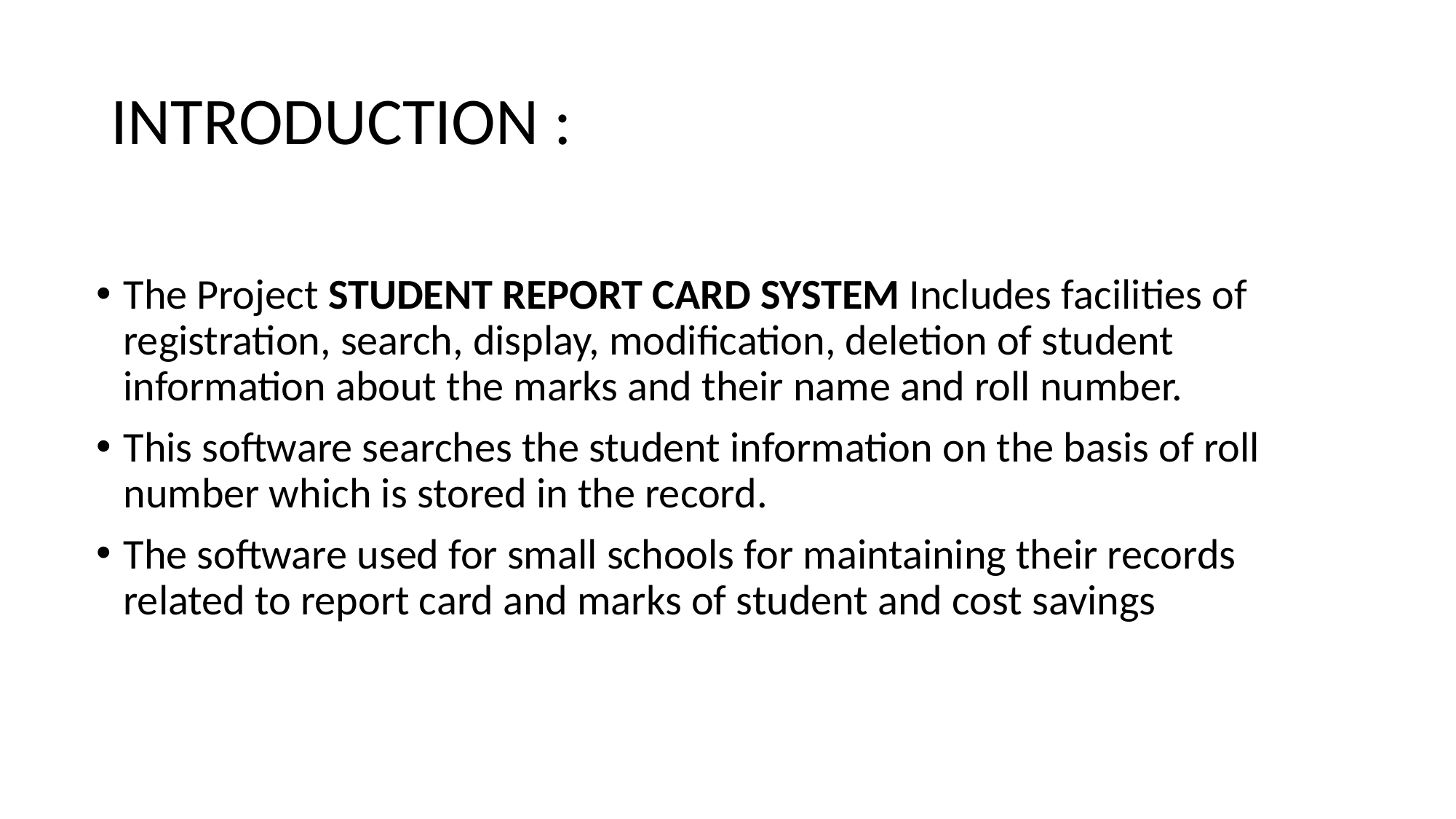

# INTRODUCTION :
The Project STUDENT REPORT CARD SYSTEM Includes facilities of registration, search, display, modification, deletion of student information about the marks and their name and roll number.
This software searches the student information on the basis of roll number which is stored in the record.
The software used for small schools for maintaining their records related to report card and marks of student and cost savings